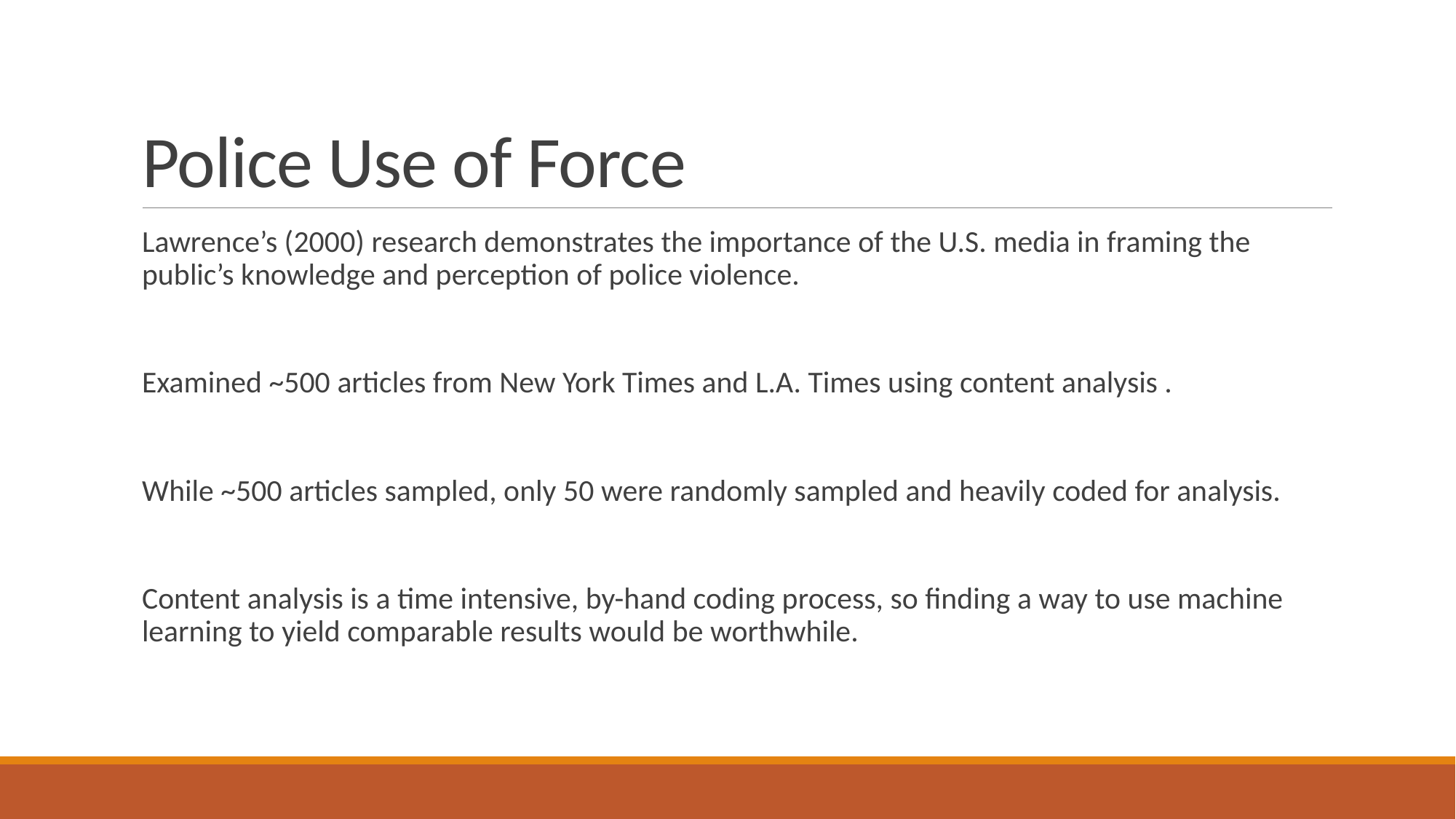

# Police Use of Force
Lawrence’s (2000) research demonstrates the importance of the U.S. media in framing the public’s knowledge and perception of police violence.

Examined ~500 articles from New York Times and L.A. Times using content analysis .

While ~500 articles sampled, only 50 were randomly sampled and heavily coded for analysis.

Content analysis is a time intensive, by-hand coding process, so finding a way to use machine learning to yield comparable results would be worthwhile.